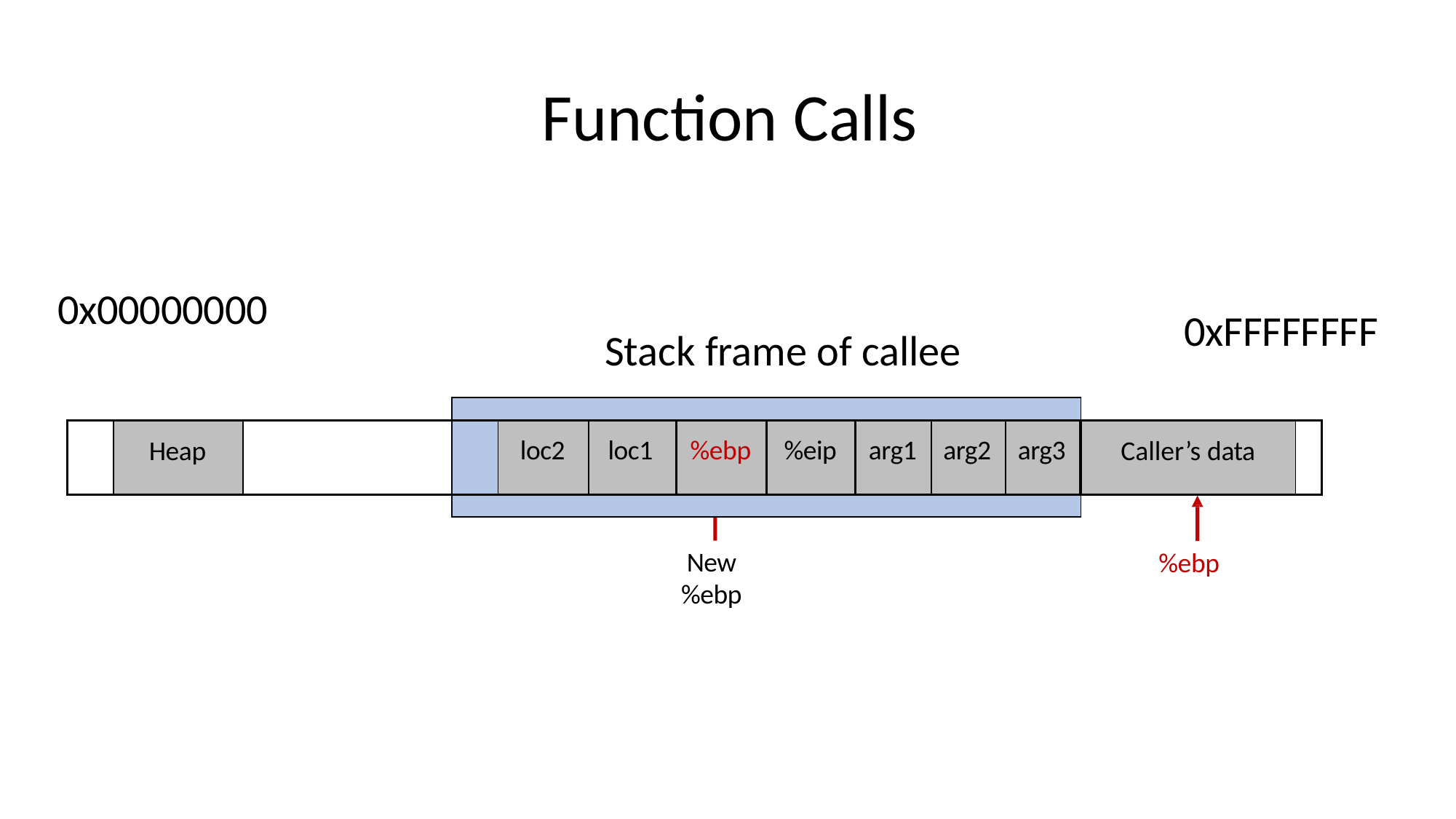

# Function Calls
0x00000000
0xFFFFFFFF
Stack frame of callee
|  |  |  |  |  |  |  |  |  |  |  |  |  |
| --- | --- | --- | --- | --- | --- | --- | --- | --- | --- | --- | --- | --- |
|  | Heap |  |  | loc2 | loc1 | %ebp | %eip | arg1 | arg2 | arg3 | Caller’s data |  |
|  |  |  |  |  |  |  |  |  |  |  |  |  |

New
%ebp
%ebp